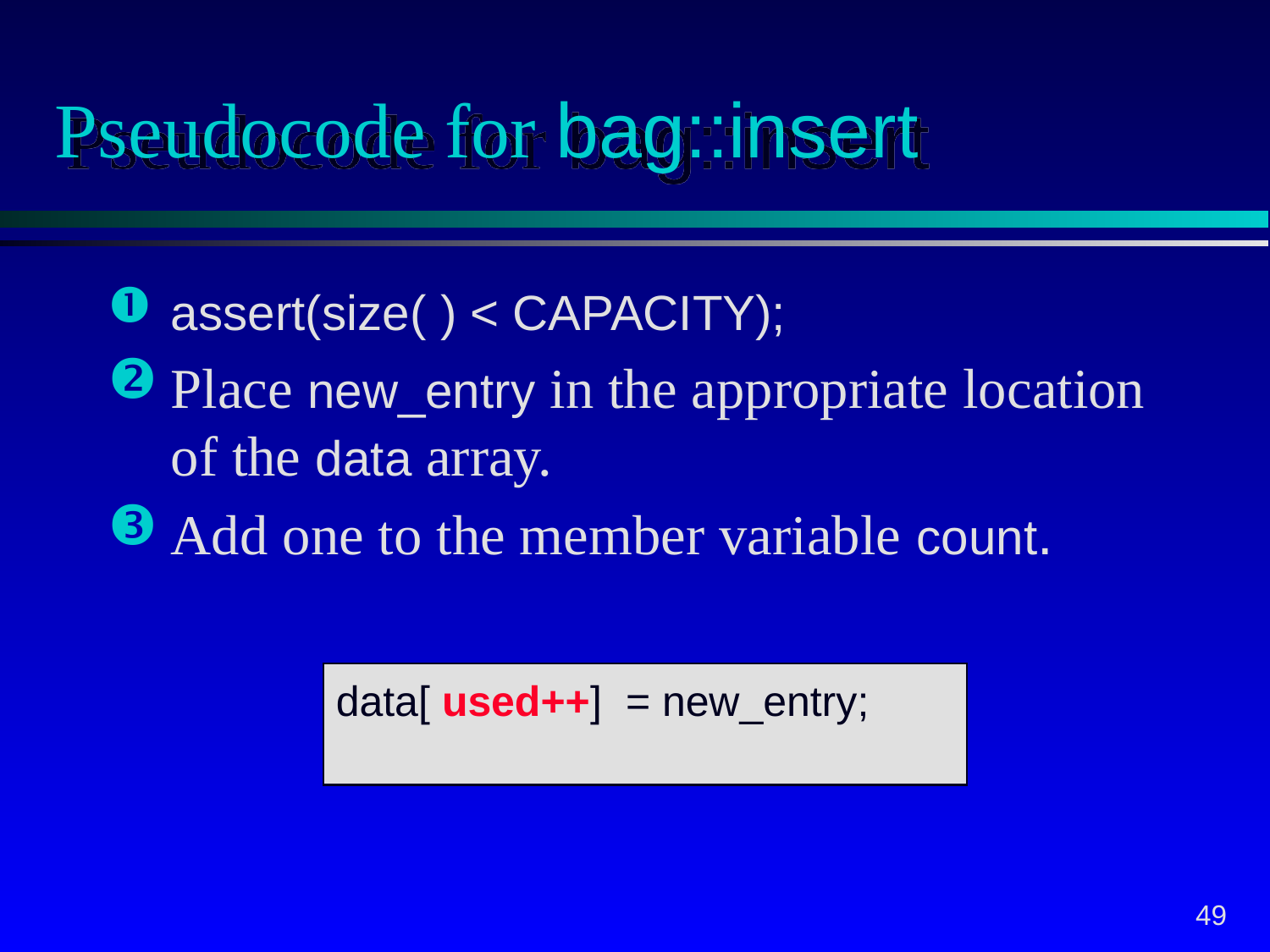

# Pseudocode for bag::insert
assert(size( ) < CAPACITY);
Place new_entry in the appropriate location of the data array.
Add one to the member variable count.
data[ used++]  = new_entry;